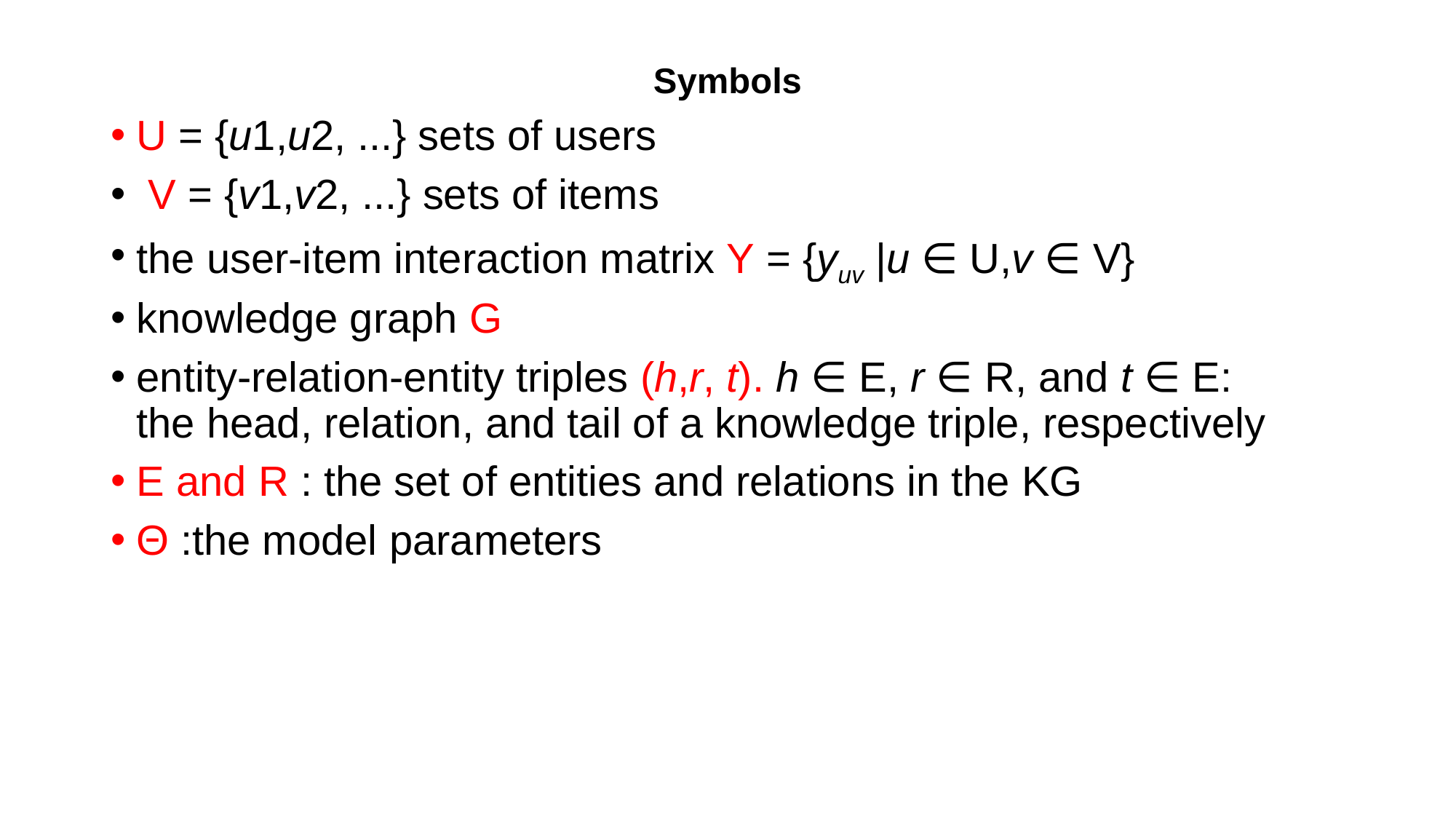

Symbols
U = {u1,u2, ...} sets of users
 V = {v1,v2, ...} sets of items
the user-item interaction matrix Y = {yuv |u ∈ U,v ∈ V}
knowledge graph G
entity-relation-entity triples (h,r, t). h ∈ E, r ∈ R, and t ∈ E:
the head, relation, and tail of a knowledge triple, respectively
E and R : the set of entities and relations in the KG
Θ :the model parameters